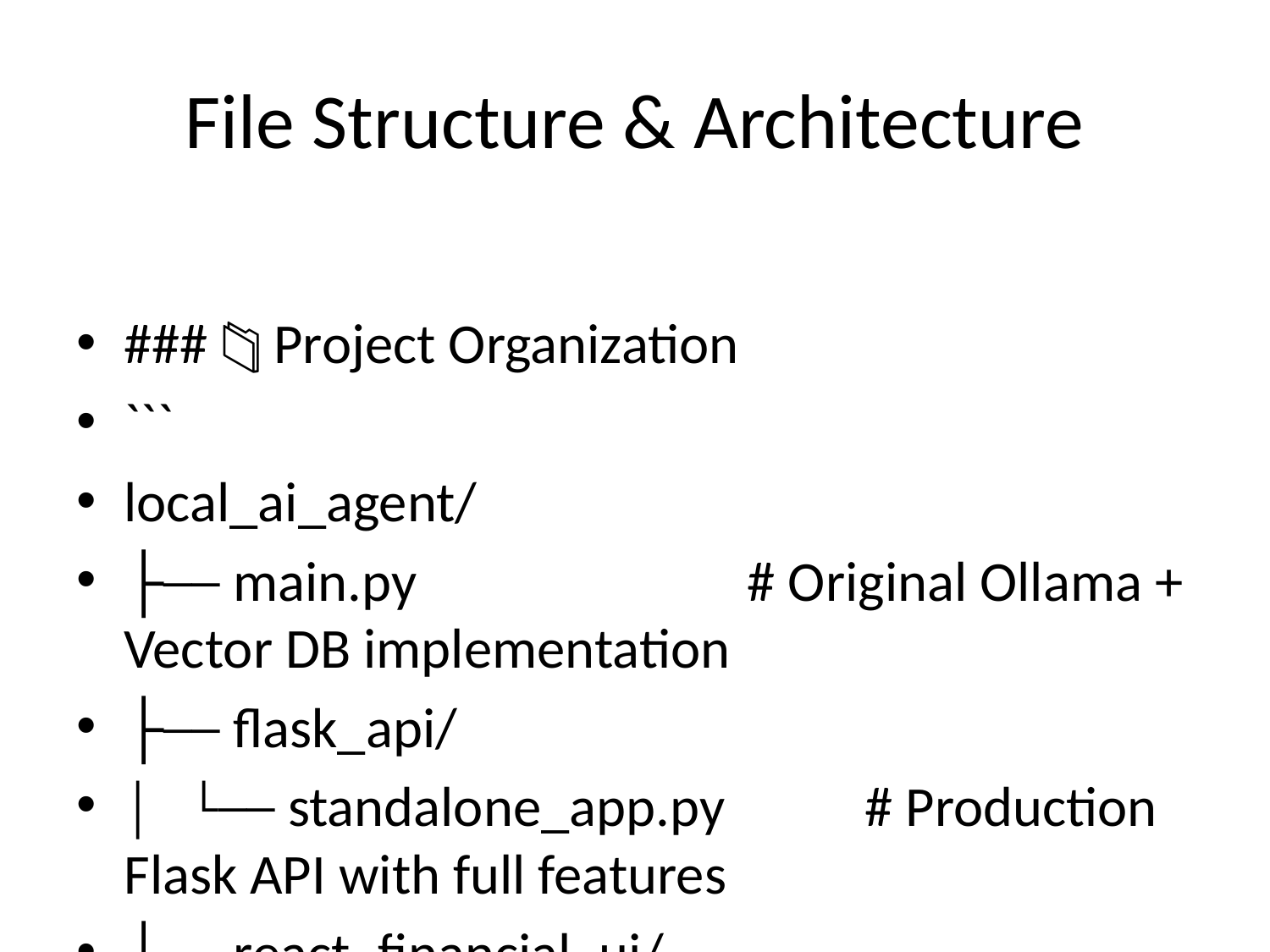

# File Structure & Architecture

### 📁 Project Organization
```
local_ai_agent/
├── main.py                          # Original Ollama + Vector DB implementation
├── flask_api/
│   └── standalone_app.py           # Production Flask API with full features
├── react_financial_ui/
│   ├── src/
│   │   ├── App.tsx                 # Main React application
│   │   ├── components/             # UI components
│   │   └── config.ts               # Environment configuration
│   ├── package.json                # React dependencies
│   └── tailwind.config.js          # Styling configuration
├── investment_database.py          # SQLite database management
├── vectors.py                      # ChromaDB vector database
├── portfolio_optimizer.py         # Modern Portfolio Theory implementation
├── financial_calculator.py        # Financial calculations & projections
├── risk_assessment.py             # Risk profiling & analysis
├── evaluator_agent.py             # Gemini 2.5 Pro evaluator
├── requirements.txt               # Python dependencies
├── .env                           # Environment variables
└── README.md                      # Documentation
```
---